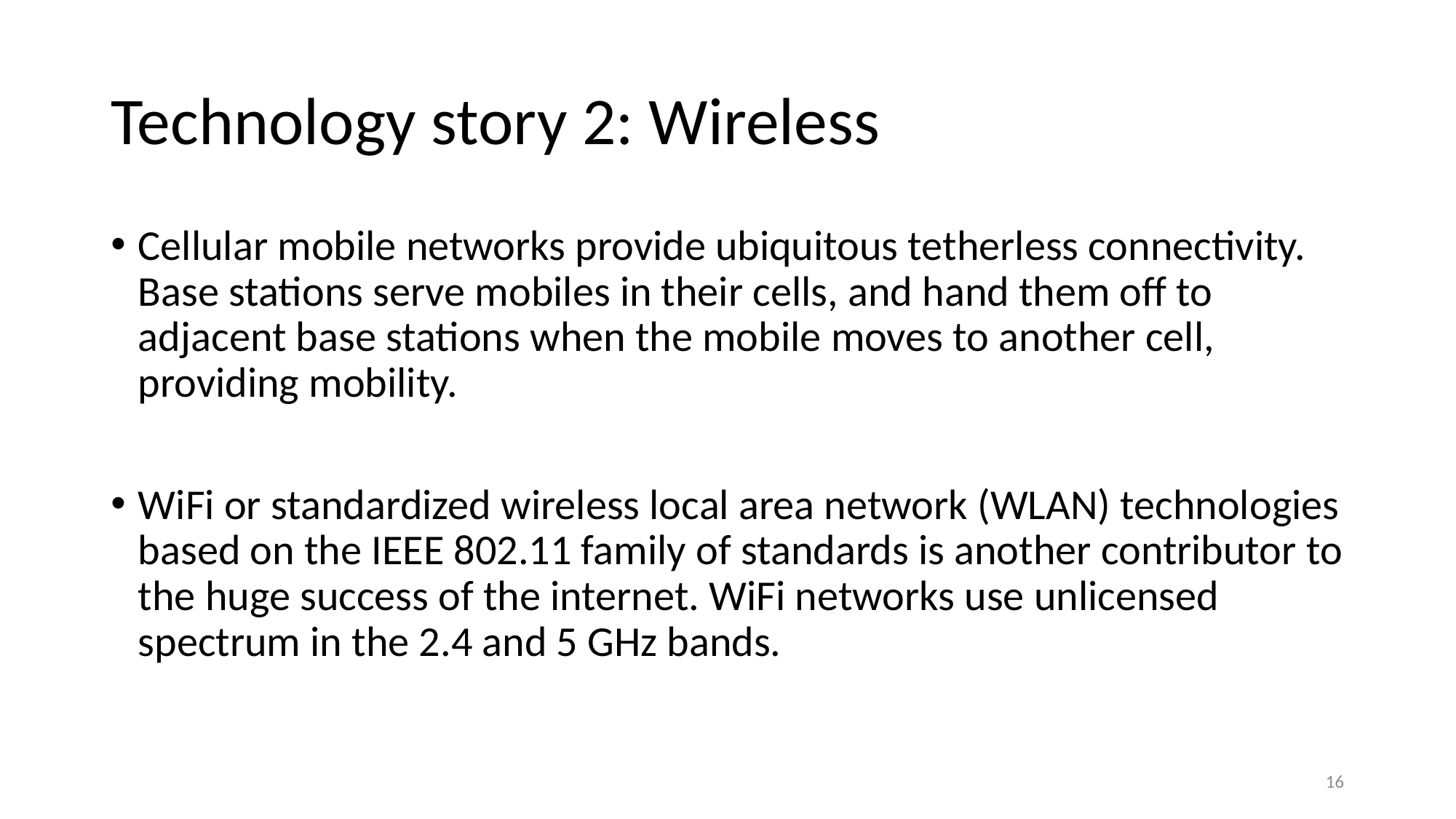

# Technology story 2: Wireless
Cellular mobile networks provide ubiquitous tetherless connectivity. Base stations serve mobiles in their cells, and hand them off to adjacent base stations when the mobile moves to another cell, providing mobility.

WiFi or standardized wireless local area network (WLAN) technologies based on the IEEE 802.11 family of standards is another contributor to the huge success of the internet. WiFi networks use unlicensed spectrum in the 2.4 and 5 GHz bands.

16